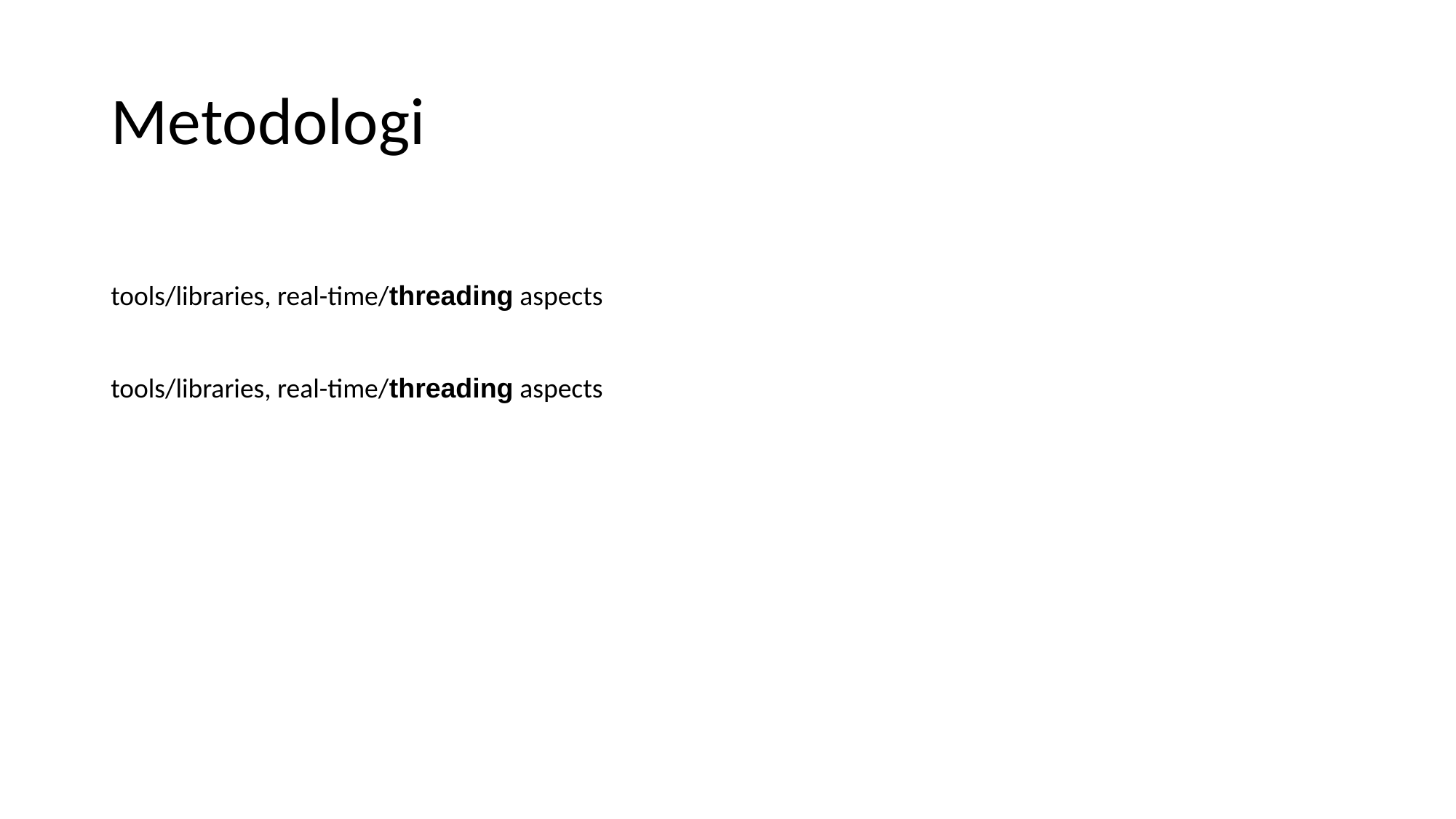

# Metodologi
tools/libraries, real-time/threading aspects
tools/libraries, real-time/threading aspects